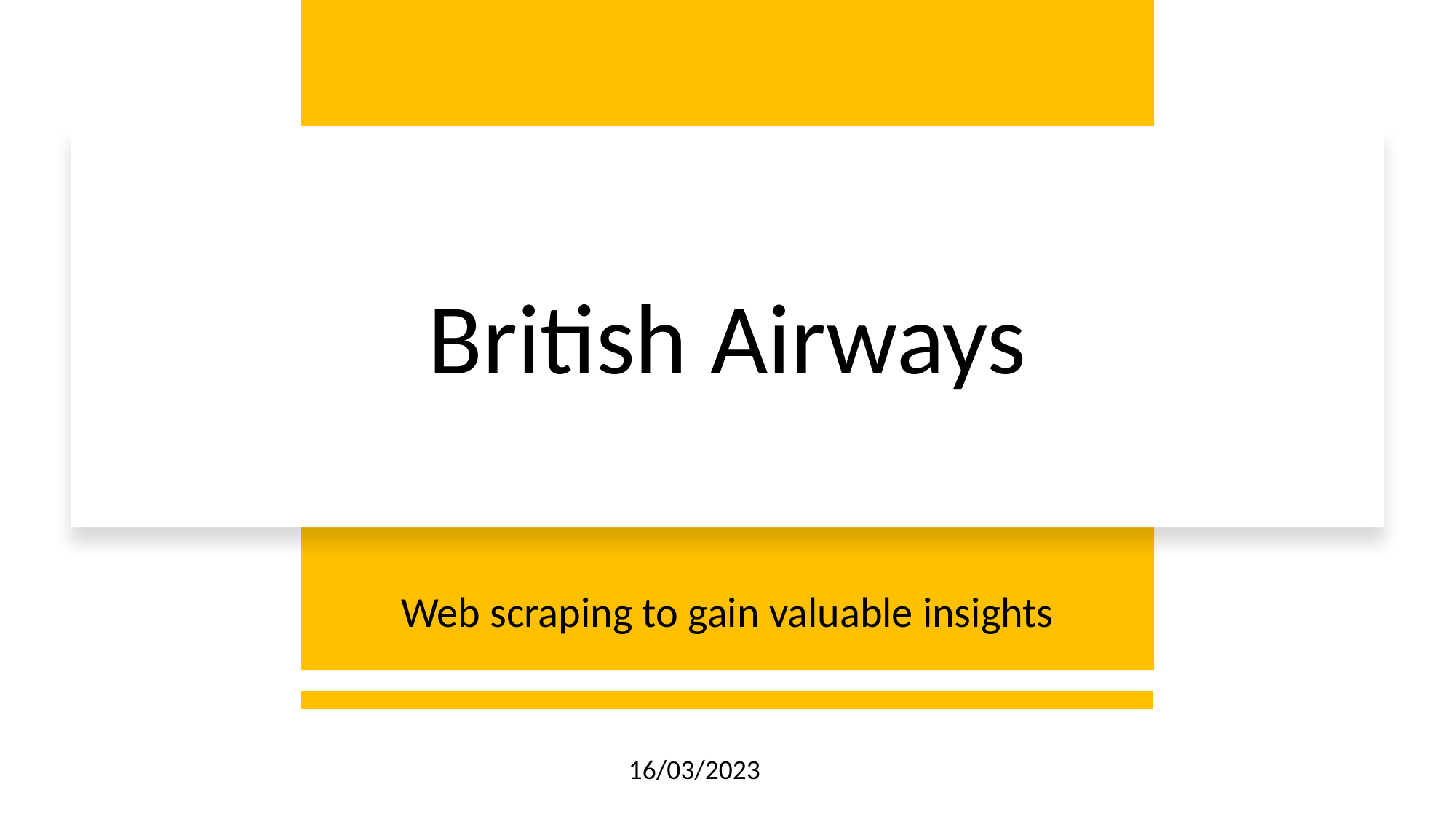

# British Airways
Web scraping to gain valuable insights
16/03/2023